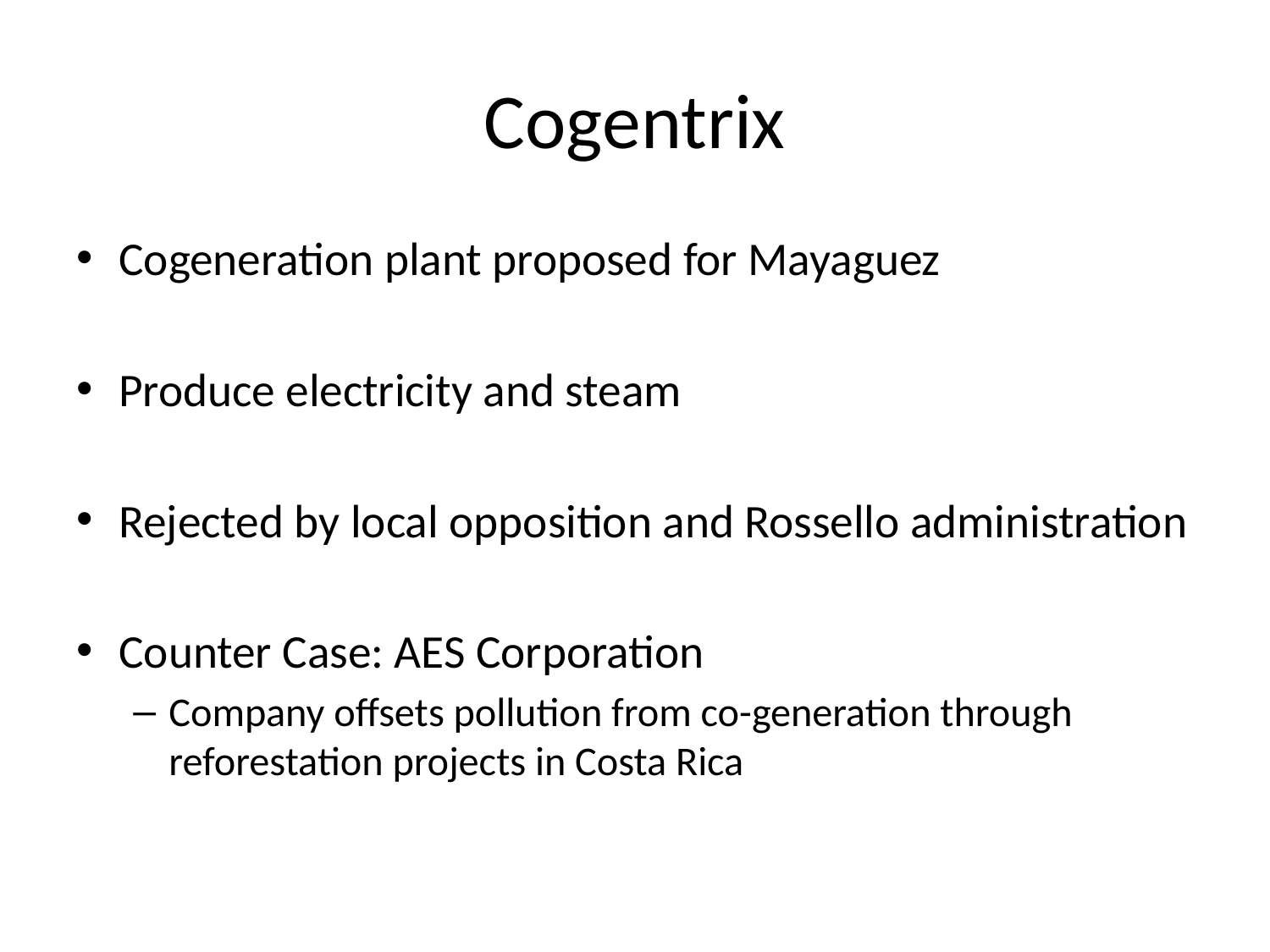

# Cogentrix
Cogeneration plant proposed for Mayaguez

Produce electricity and steam

Rejected by local opposition and Rossello administration

Counter Case: AES Corporation
Company offsets pollution from co-generation through reforestation projects in Costa Rica